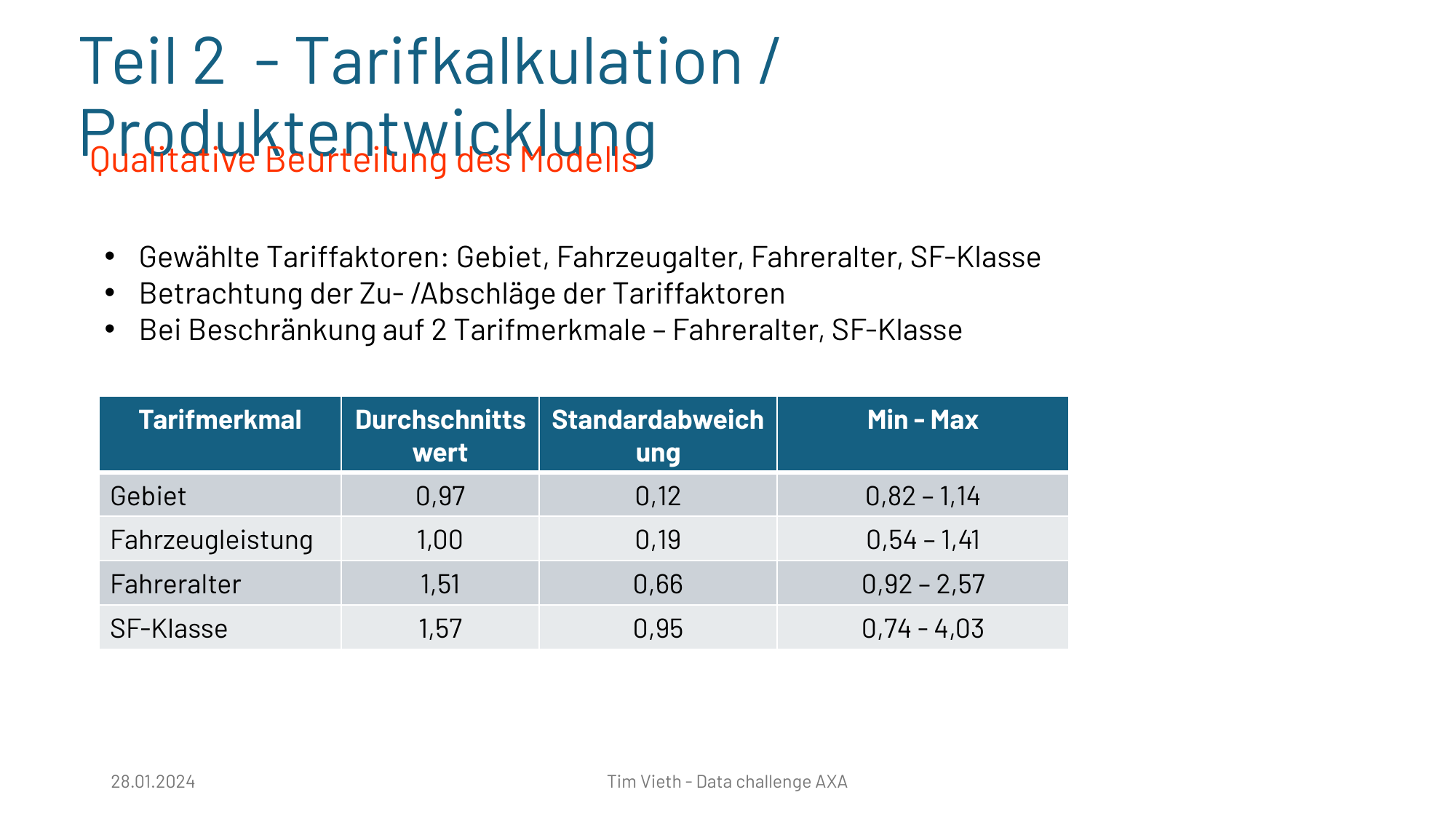

Teil 2  - Tarifkalkulation / Produktentwicklung
Qualitative Beurteilung des Modells
Gewählte Tariffaktoren: Gebiet, Fahrzeugalter, Fahreralter, SF-Klasse
Betrachtung der Zu- /Abschläge der Tariffaktoren
Bei Beschränkung auf 2 Tarifmerkmale – Fahreralter, SF-Klasse
| Tarifmerkmal | Durchschnittswert | Standardabweichung | Min - Max |
| --- | --- | --- | --- |
| Gebiet | 0,97 | 0,12 | 0,82 – 1,14 |
| Fahrzeugleistung | 1,00 | 0,19 | 0,54 – 1,41 |
| Fahreralter | 1,51 | 0,66 | 0,92 – 2,57 |
| SF-Klasse | 1,57 | 0,95 | 0,74 - 4,03 |
28.01.2024
Tim Vieth - Data challenge AXA